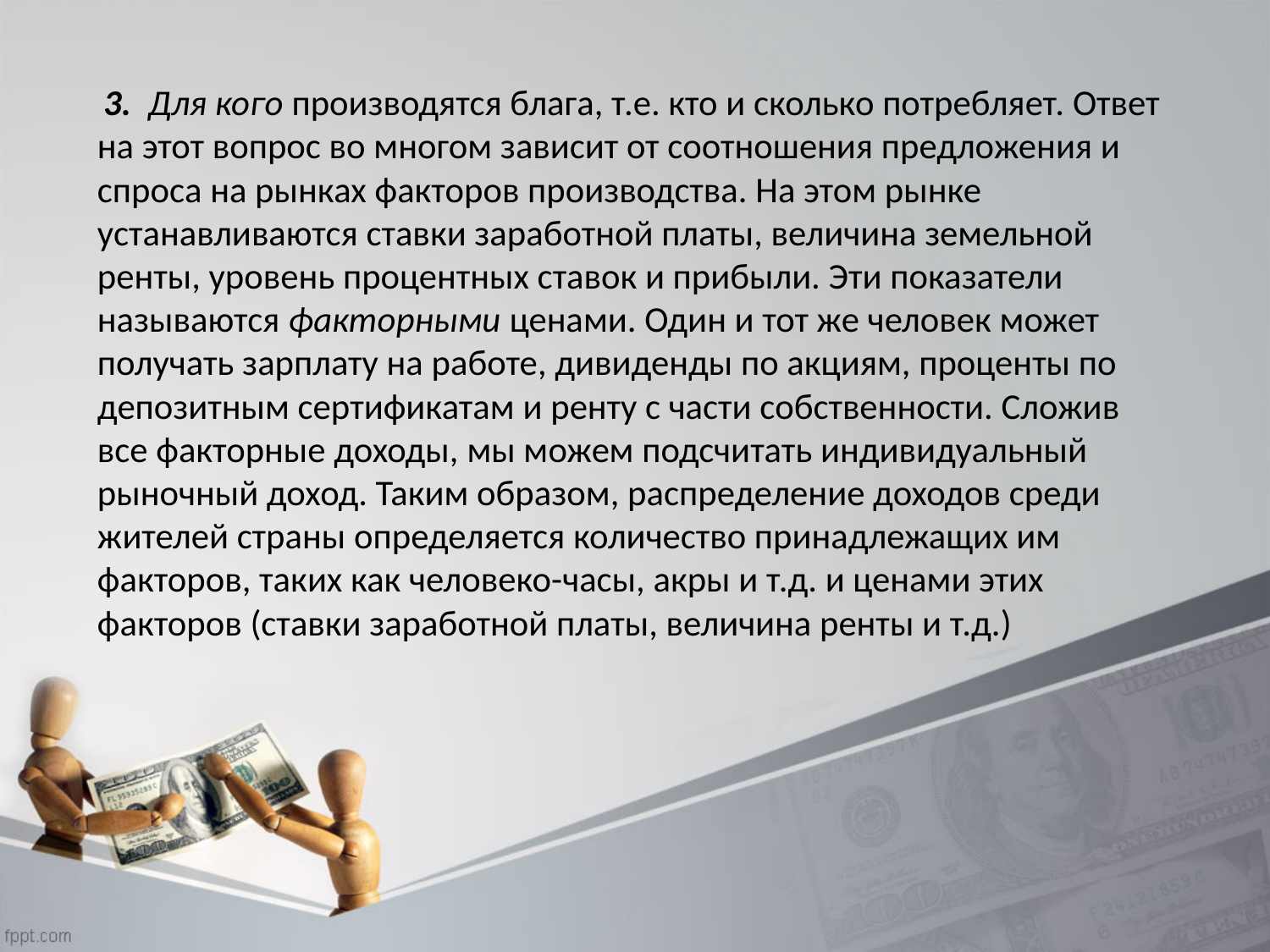

3.  Для кого производятся блага, т.е. кто и сколько потребляет. Ответ на этот вопрос во многом зависит от соотношения предложения и спроса на рынках факторов производства. На этом рынке устанавливаются ставки заработной платы, величина земельной ренты, уровень процентных ставок и прибыли. Эти показатели называются факторными ценами. Один и тот же человек может получать зарплату на работе, дивиденды по акциям, проценты по депозитным сертификатам и ренту с части собственности. Сложив все факторные доходы, мы можем подсчитать индивидуальный рыночный доход. Таким образом, распределение доходов среди жителей страны определяется количество принадлежащих им факторов, таких как человеко-часы, акры и т.д. и ценами этих факторов (ставки заработной платы, величина ренты и т.д.)